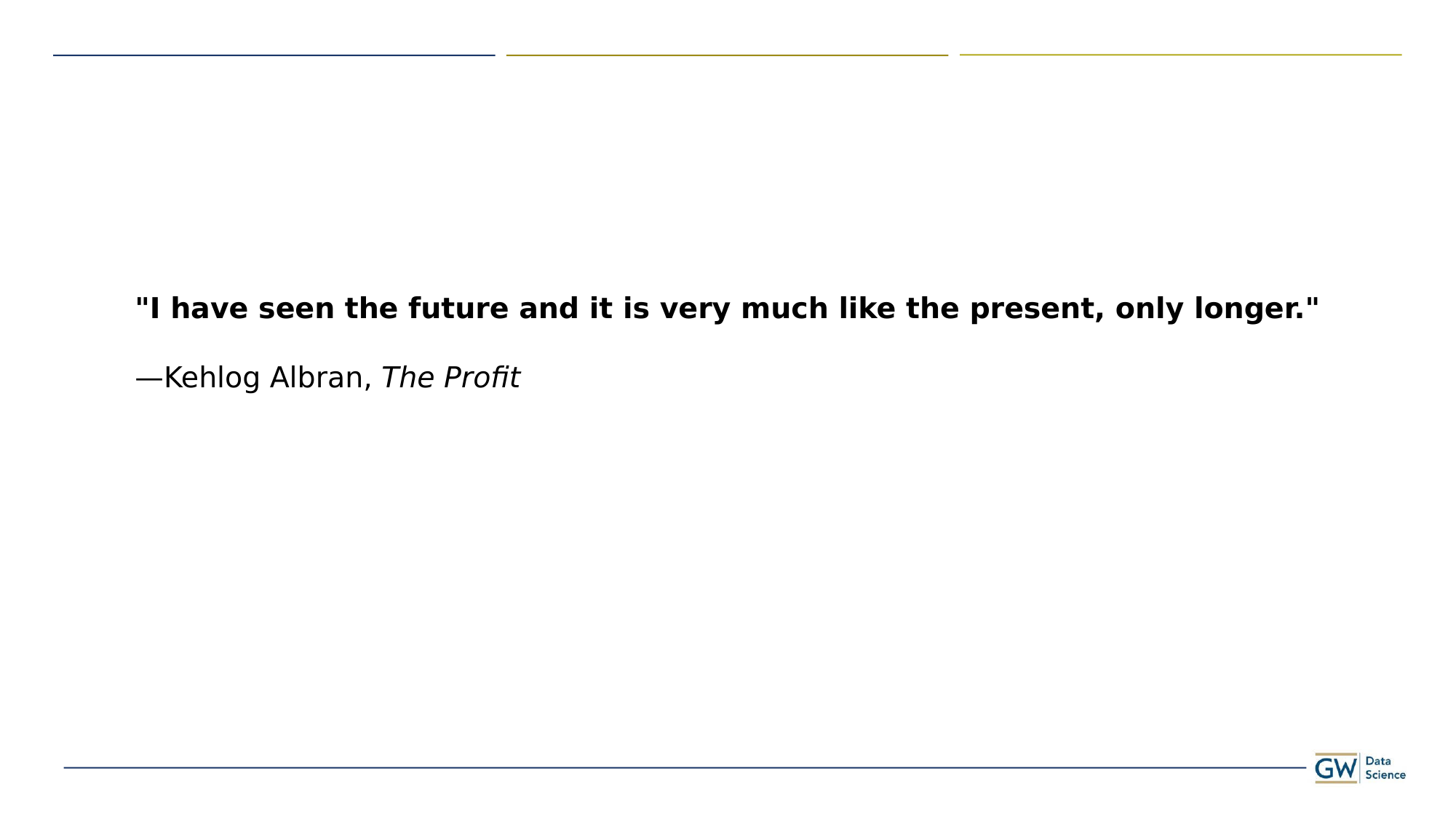

"I have seen the future and it is very much like the present, only longer."

—Kehlog Albran, The Profit

1